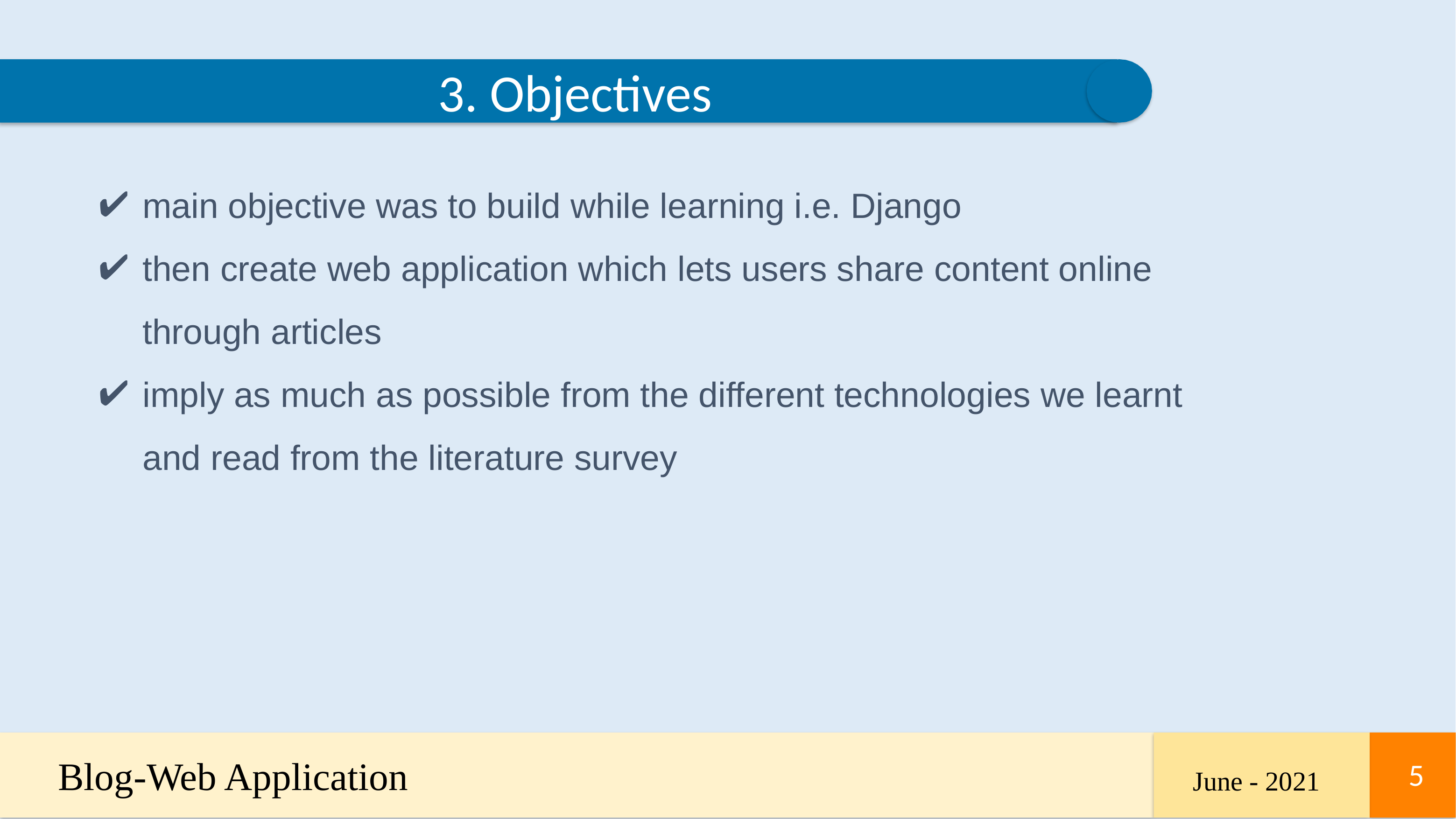

3. Objectives

main objective was to build while learning i.e. Django
then create web application which lets users share content online through articles
imply as much as possible from the different technologies we learnt and read from the literature survey

Blog-Web Application
5
5
June - 2021